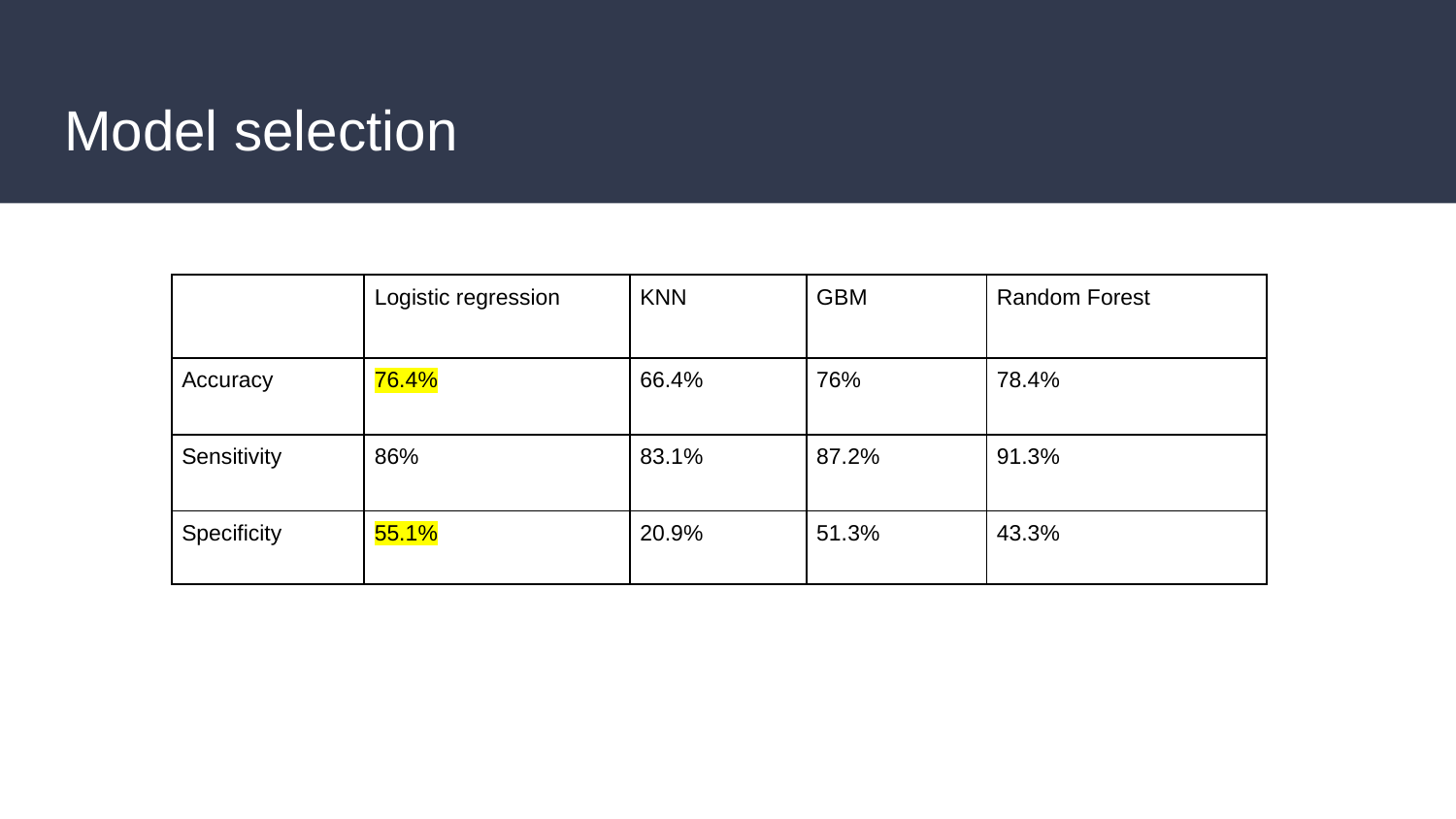

# Model selection
|  | Logistic regression | KNN | GBM | Random Forest |
| --- | --- | --- | --- | --- |
| Accuracy | 76.4% | 66.4% | 76% | 78.4% |
| Sensitivity | 86% | 83.1% | 87.2% | 91.3% |
| Specificity | 55.1% | 20.9% | 51.3% | 43.3% |